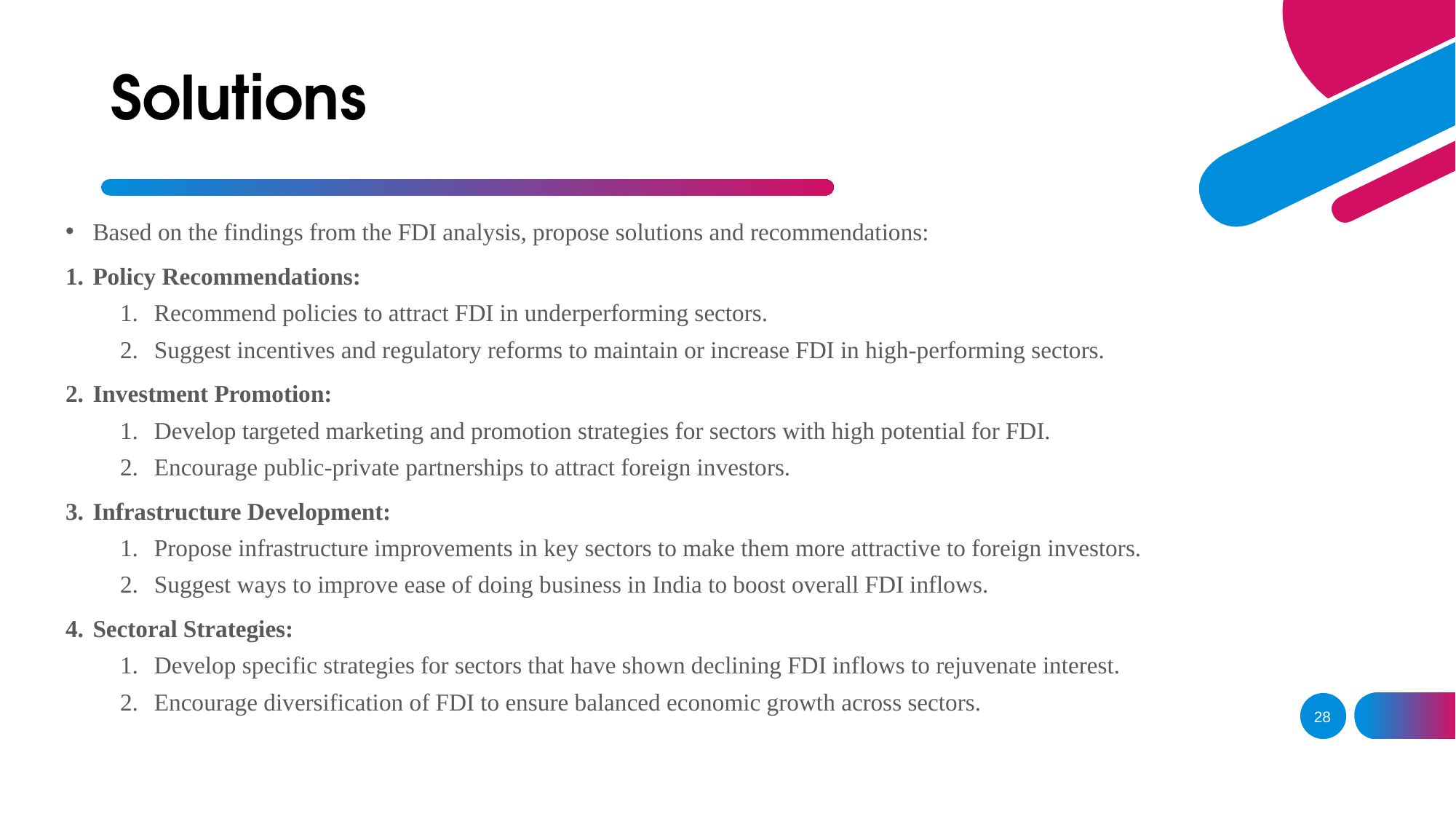

# Solutions
Based on the findings from the FDI analysis, propose solutions and recommendations:
Policy Recommendations:
Recommend policies to attract FDI in underperforming sectors.
Suggest incentives and regulatory reforms to maintain or increase FDI in high-performing sectors.
Investment Promotion:
Develop targeted marketing and promotion strategies for sectors with high potential for FDI.
Encourage public-private partnerships to attract foreign investors.
Infrastructure Development:
Propose infrastructure improvements in key sectors to make them more attractive to foreign investors.
Suggest ways to improve ease of doing business in India to boost overall FDI inflows.
Sectoral Strategies:
Develop specific strategies for sectors that have shown declining FDI inflows to rejuvenate interest.
Encourage diversification of FDI to ensure balanced economic growth across sectors.
28